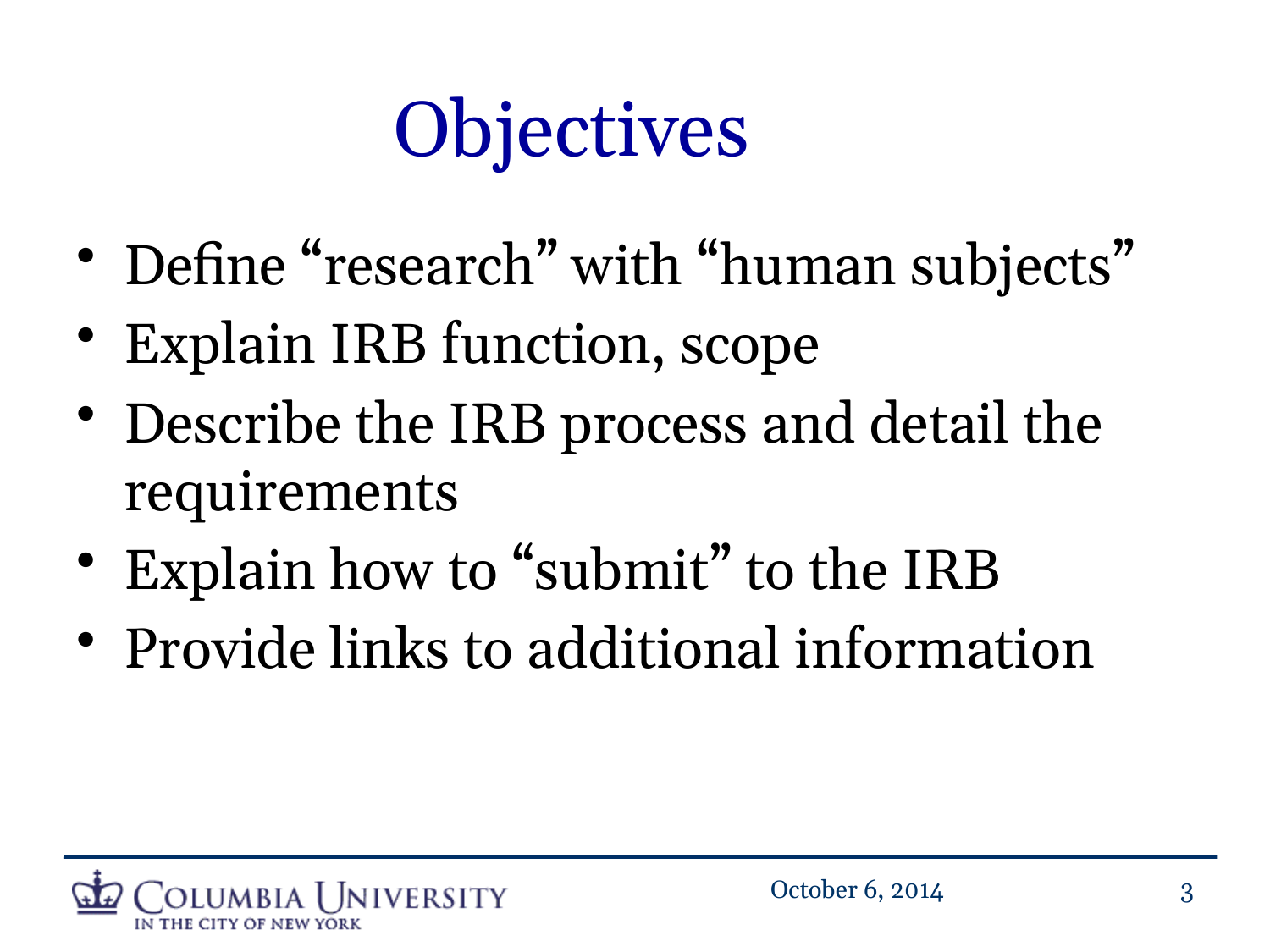

Objectives
Define “research” with “human subjects”
Explain IRB function, scope
Describe the IRB process and detail the requirements
Explain how to “submit” to the IRB
Provide links to additional information

October 6, 2014
3